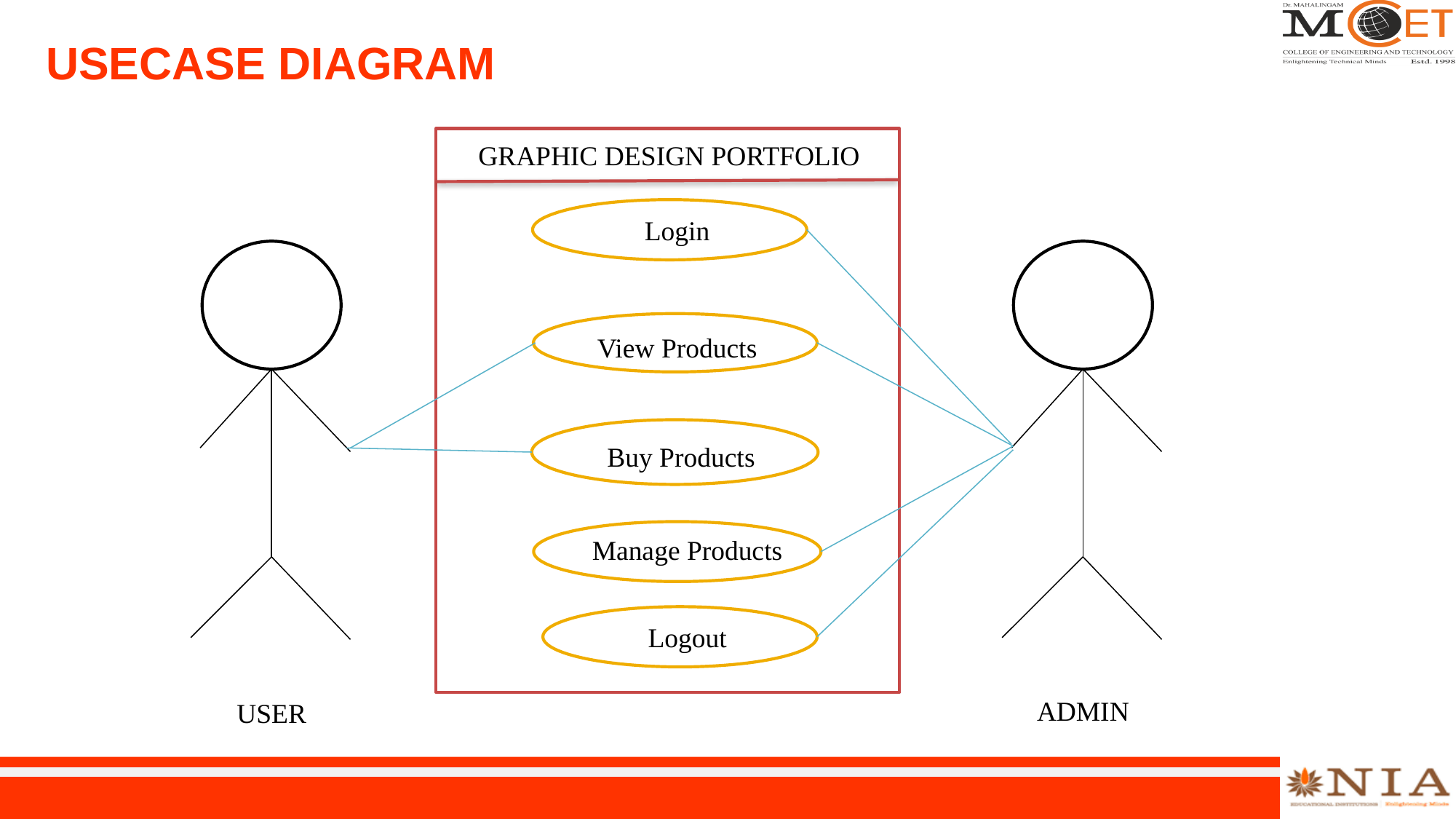

# USECASE DIAGRAM

GRAPHIC DESIGN PORTFOLIO

Login

View Products

Buy Products

Manage Products

Logout
ADMIN
USER